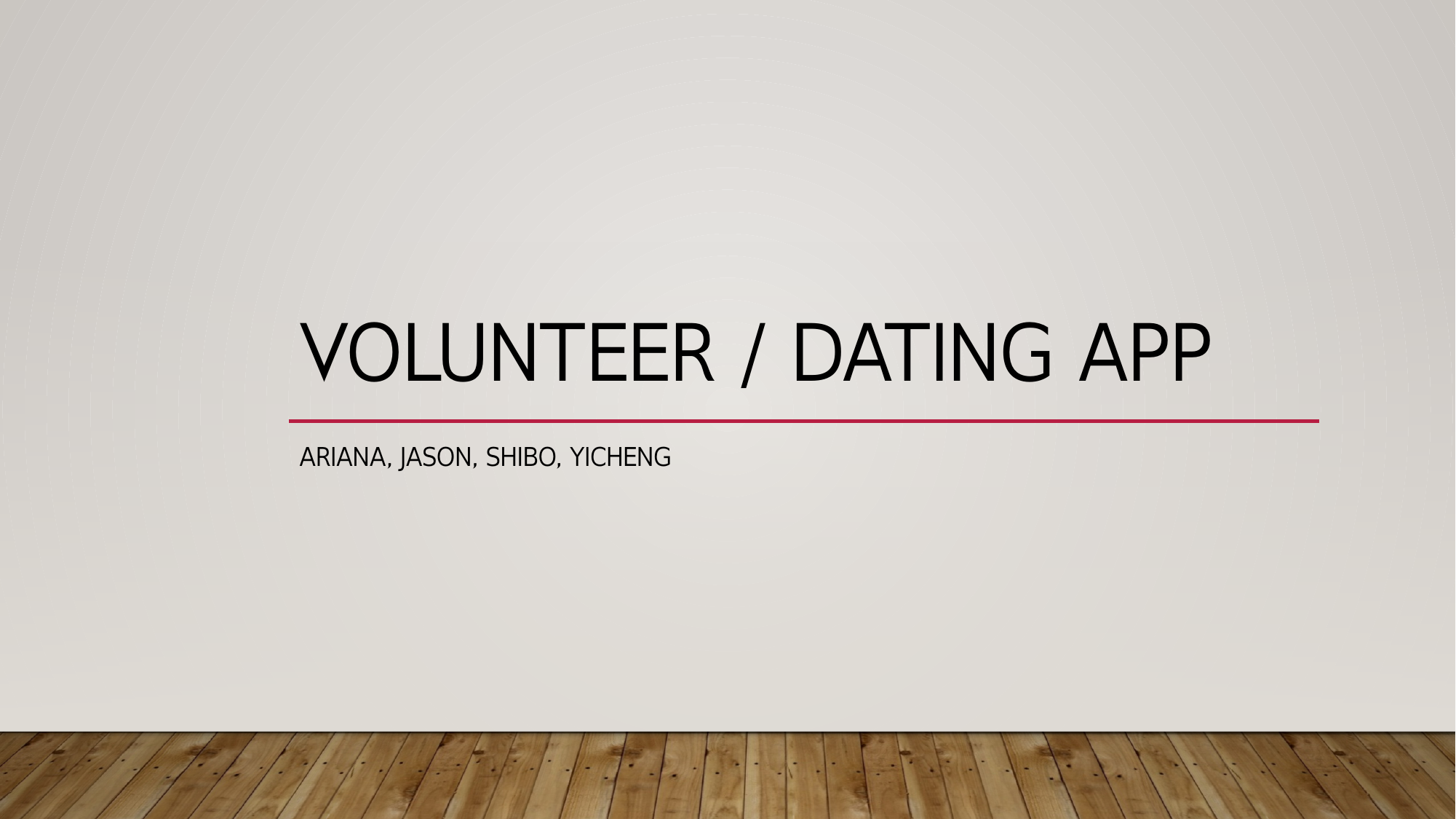

# Volunteer / dating app
Ariana, Jason, Shibo, yicheng